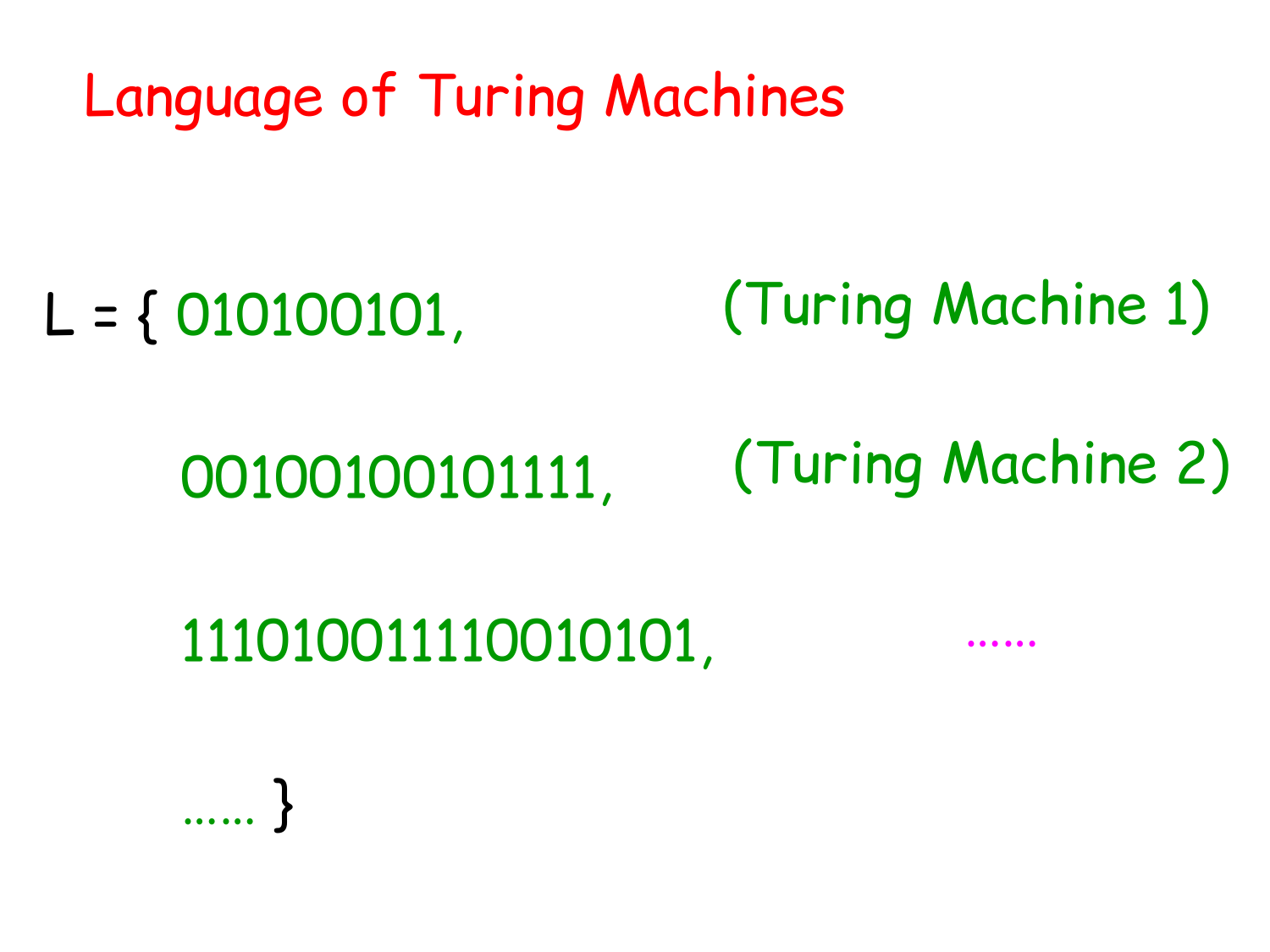

# Language of Turing Machines
(Turing Machine 1)
L = { 010100101,
(Turing Machine 2)
00100100101111,
……
111010011110010101,
…… }